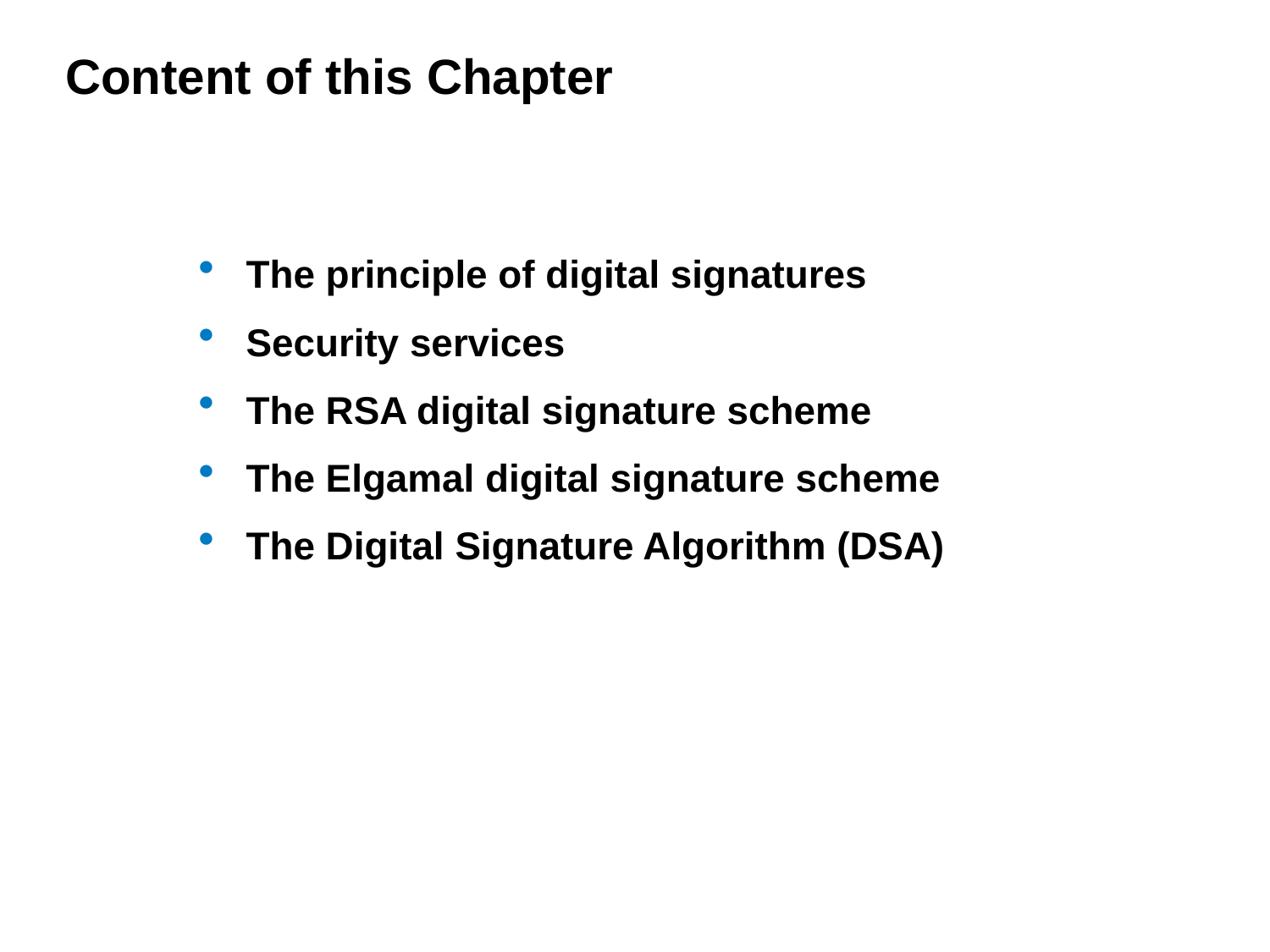

# Content of this Chapter
The principle of digital signatures
Security services
The RSA digital signature scheme
The Elgamal digital signature scheme
The Digital Signature Algorithm (DSA)